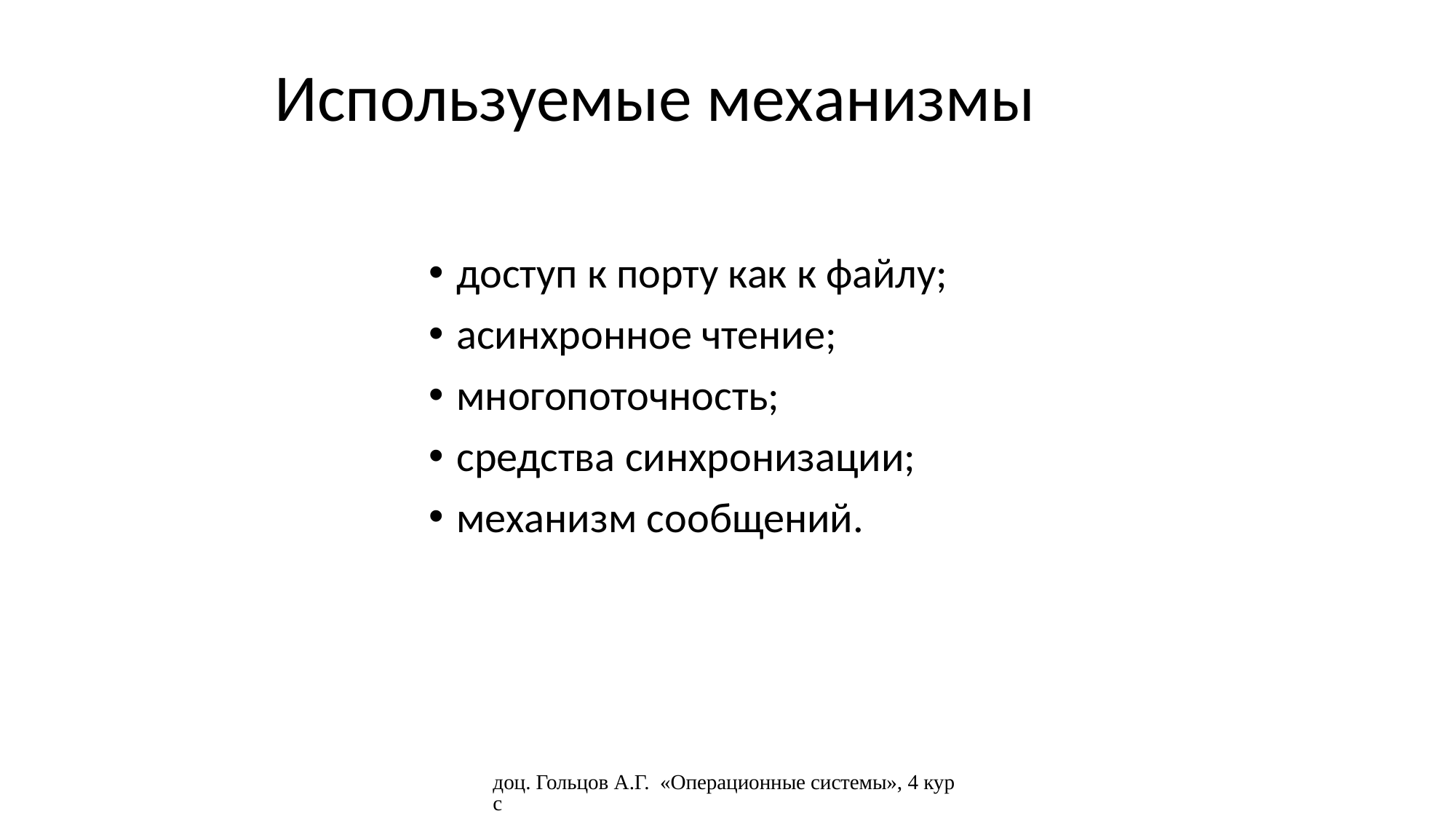

# Используемые механизмы
доступ к порту как к файлу;
асинхронное чтение;
многопоточность;
средства синхронизации;
механизм сообщений.
доц. Гольцов А.Г.  «Операционные системы», 4 курс